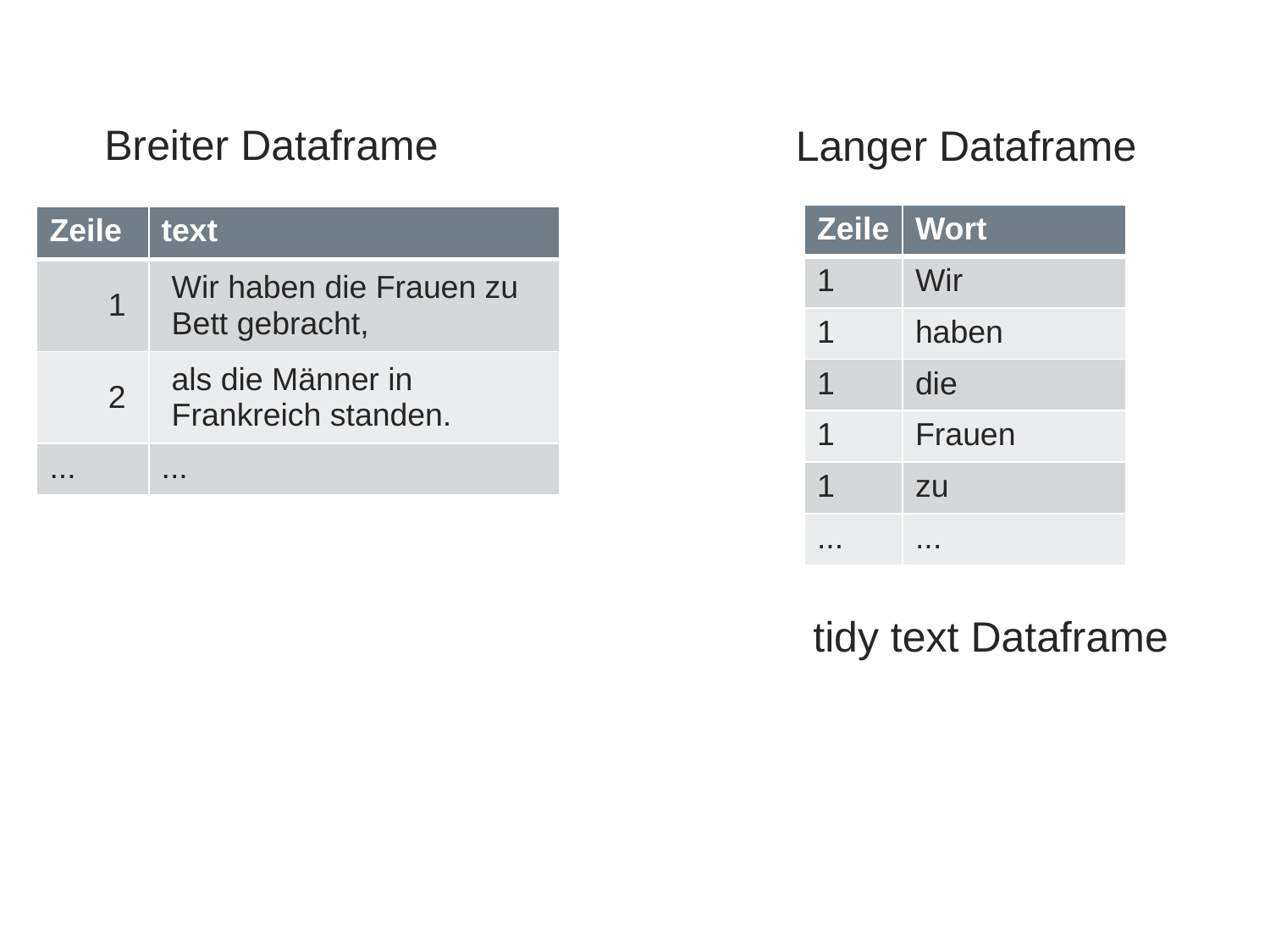

Breiter Dataframe
Langer Dataframe
| Zeile | Wort |
| --- | --- |
| 1 | Wir |
| 1 | haben |
| 1 | die |
| 1 | Frauen |
| 1 | zu |
| ... | ... |
| Zeile | text |
| --- | --- |
| 1 | Wir haben die Frauen zu Bett gebracht, |
| 2 | als die Männer in Frankreich standen. |
| ... | ... |
tidy text Dataframe